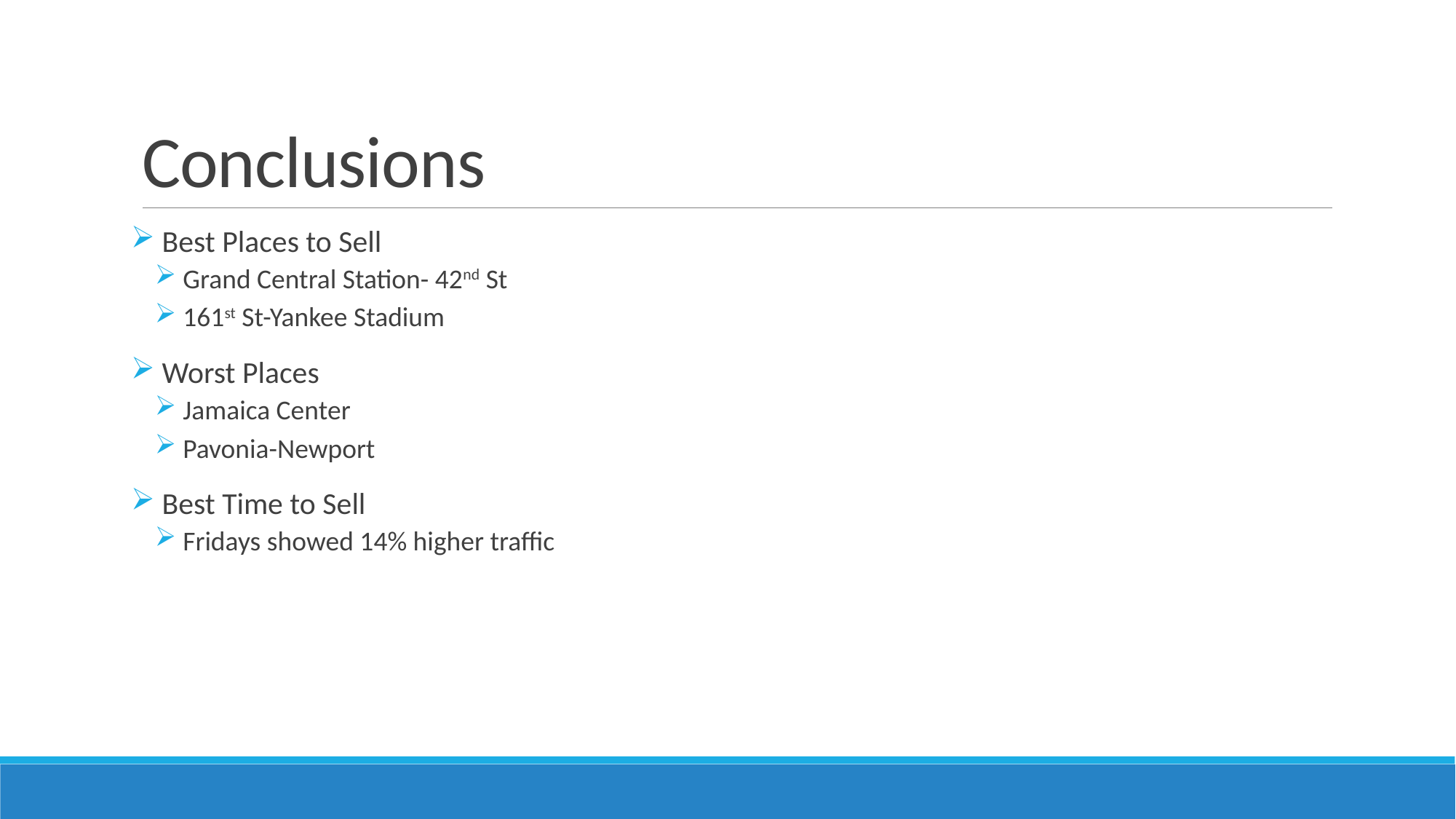

# Conclusions
 Best Places to Sell
 Grand Central Station- 42nd St
 161st St-Yankee Stadium
 Worst Places
 Jamaica Center
 Pavonia-Newport
 Best Time to Sell
 Fridays showed 14% higher traffic